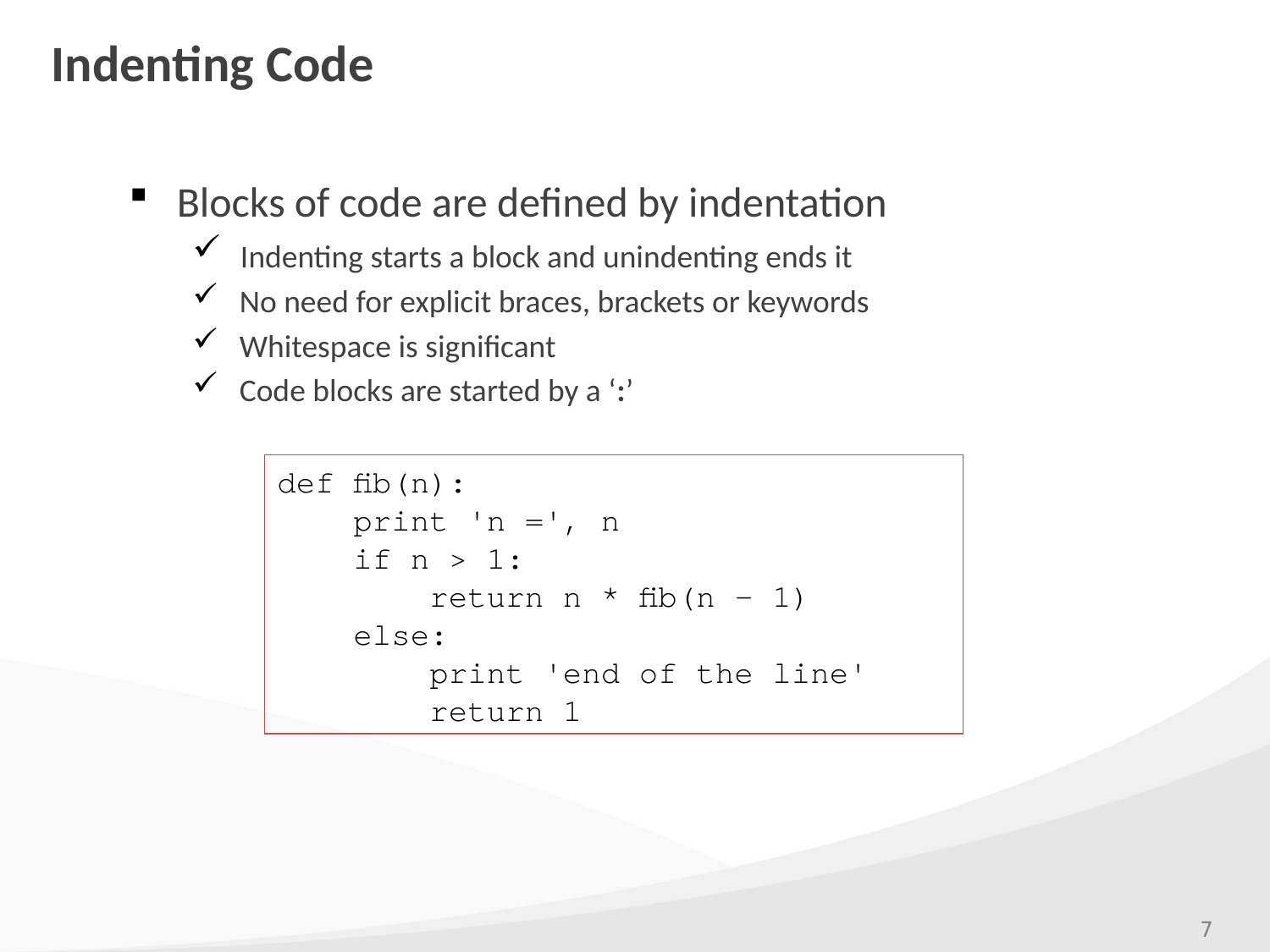

# Indenting Code
Blocks of code are defined by indentation
 Indenting starts a block and unindenting ends it
 No need for explicit braces, brackets or keywords
 Whitespace is significant
 Code blocks are started by a ‘:’
def fib(n):
    print 'n =', n
    if n > 1:
        return n * fib(n - 1)
    else:
        print 'end of the line'
        return 1